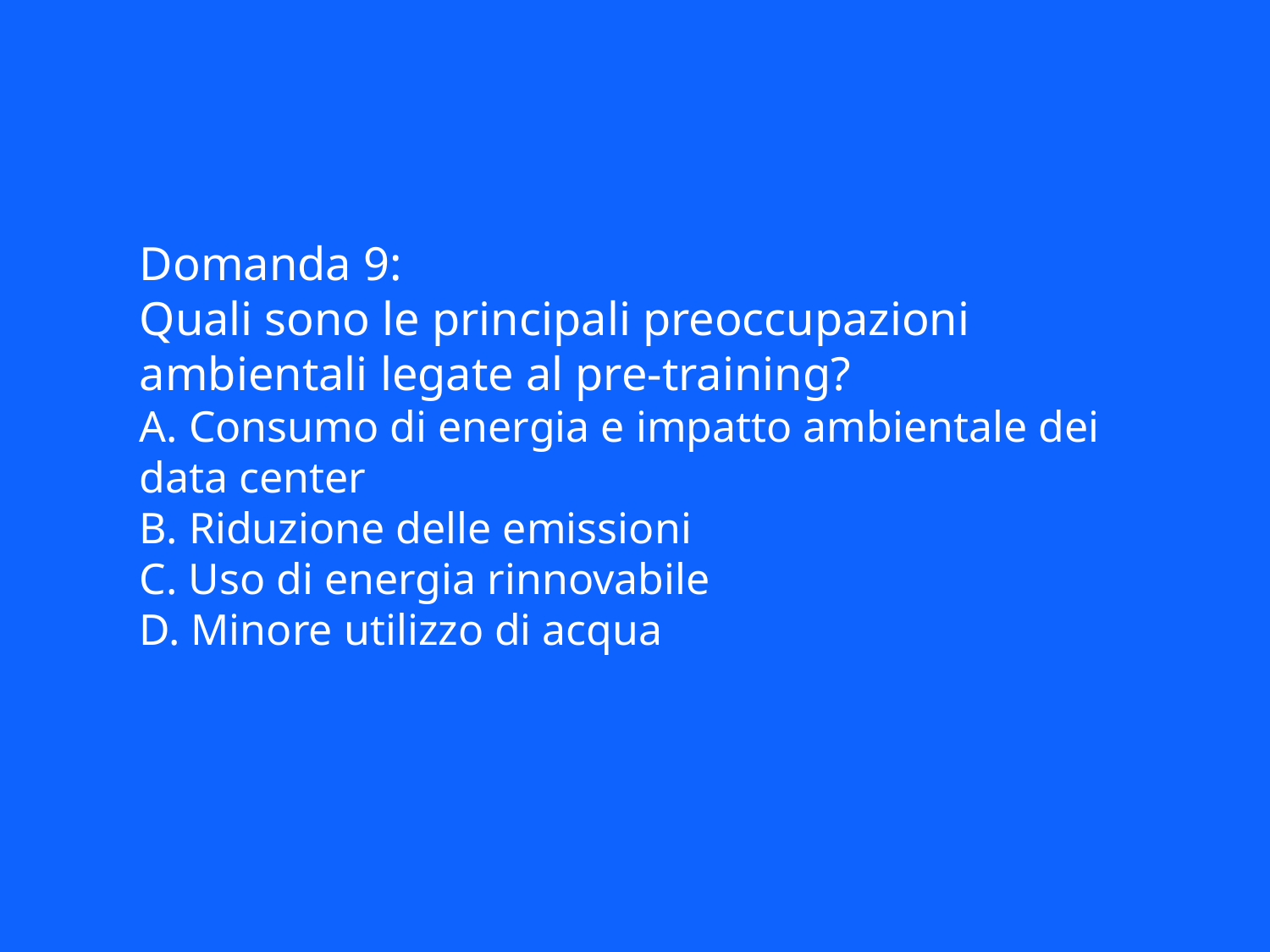

Domanda 9:
Quali sono le principali preoccupazioni ambientali legate al pre-training?
A. Consumo di energia e impatto ambientale dei data center
B. Riduzione delle emissioni
C. Uso di energia rinnovabile
D. Minore utilizzo di acqua